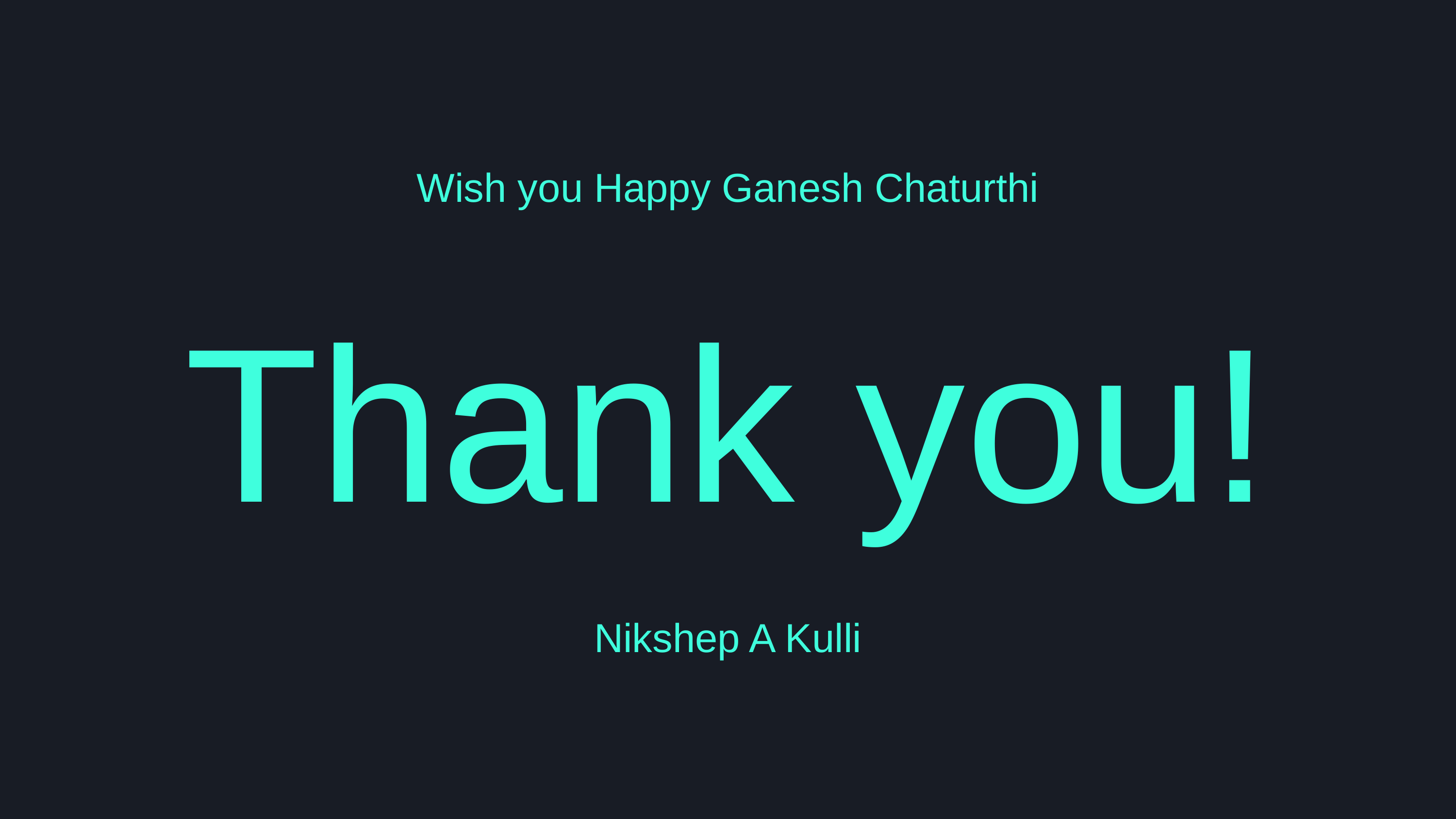

Wish you Happy Ganesh Chaturthi
Thank you!
Nikshep A Kulli